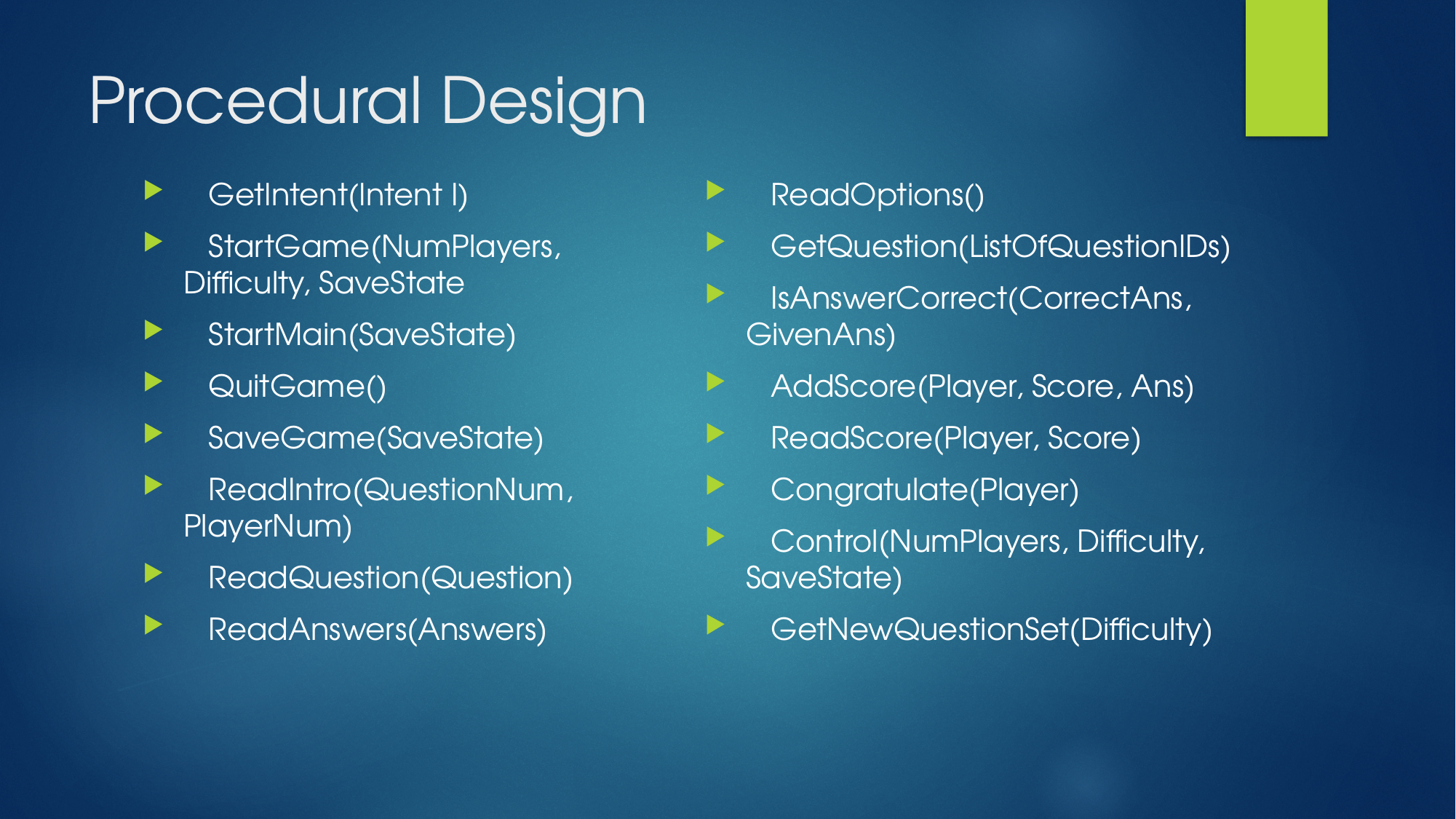

# Procedural Design
   GetIntent(Intent I)
   StartGame(NumPlayers, Difficulty, SaveState
   StartMain(SaveState)
   QuitGame()
   SaveGame(SaveState)
   ReadIntro(QuestionNum, PlayerNum)
   ReadQuestion(Question)
   ReadAnswers(Answers)
   ReadOptions()
   GetQuestion(ListOfQuestionIDs)
   IsAnswerCorrect(CorrectAns, GivenAns)
   AddScore(Player, Score, Ans)
   ReadScore(Player, Score)
   Congratulate(Player)
   Control(NumPlayers, Difficulty, SaveState)
   GetNewQuestionSet(Difficulty)